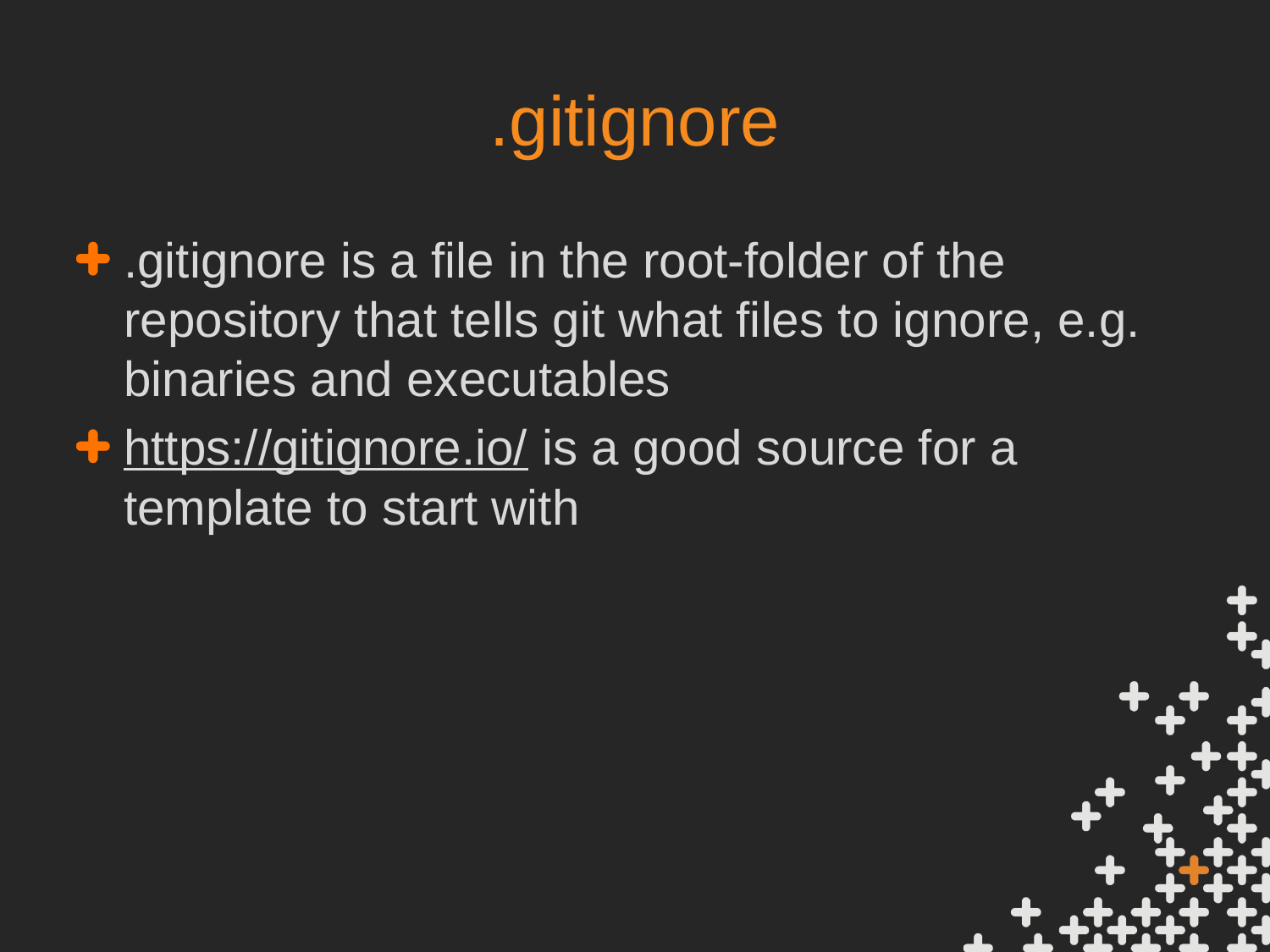

# .gitignore
.gitignore is a file in the root-folder of the repository that tells git what files to ignore, e.g. binaries and executables
https://gitignore.io/ is a good source for a template to start with